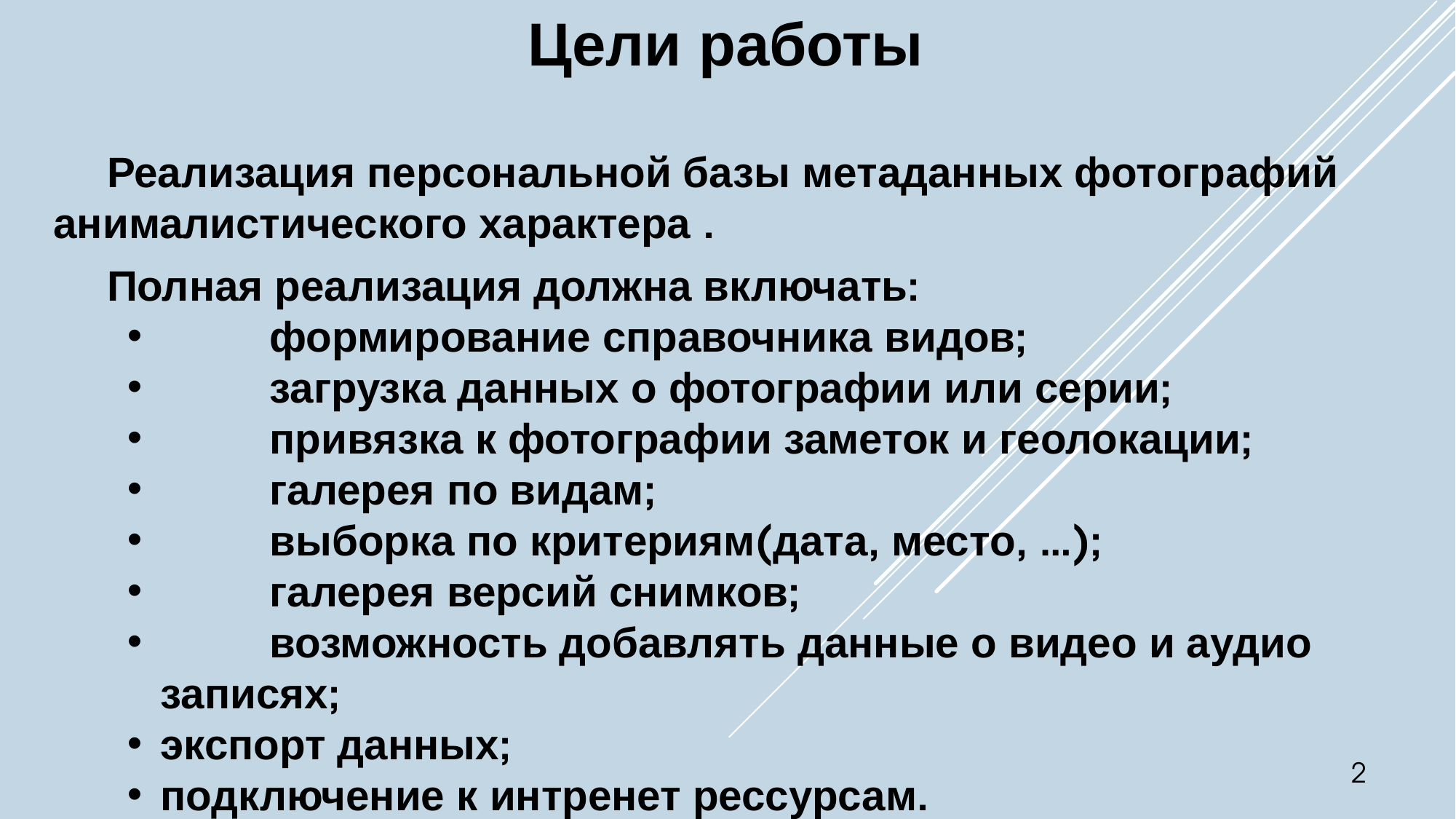

Цели работы
Реализация персональной базы метаданных фотографий анималистического характера .
Полная реализация должна включать:
	формирование справочника видов;
	загрузка данных о фотографии или серии;
	привязка к фотографии заметок и геолокации;
	галерея по видам;
	выборка по критериям(дата, место, …);
	галерея версий снимков;
	возможность добавлять данные о видео и аудио записях;
экспорт данных;
подключение к интренет рессурсам.

2